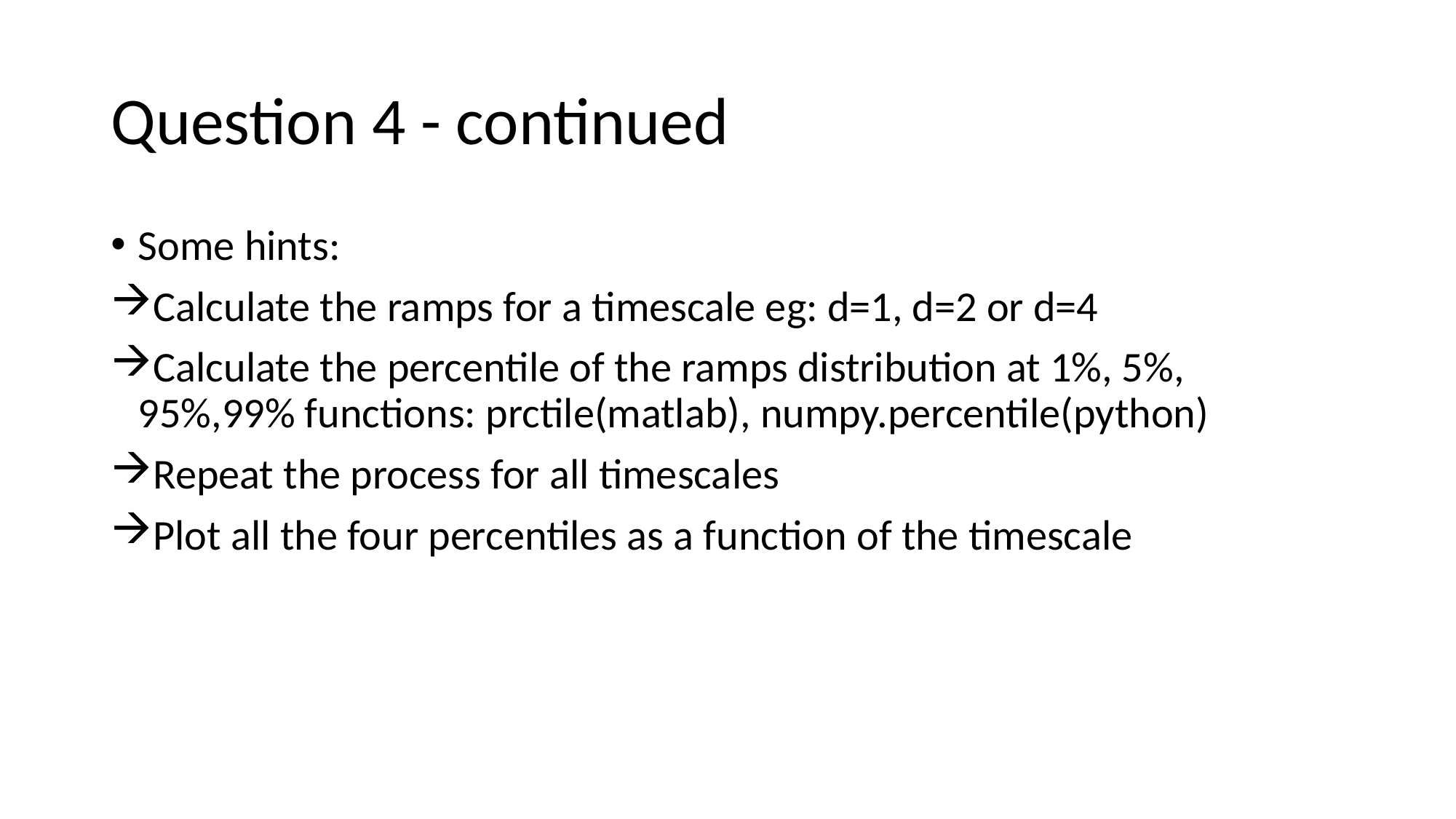

# Question 4 - continued
Some hints:
Calculate the ramps for a timescale eg: d=1, d=2 or d=4
Calculate the percentile of the ramps distribution at 1%, 5%, 95%,99% functions: prctile(matlab), numpy.percentile(python)
Repeat the process for all timescales
Plot all the four percentiles as a function of the timescale